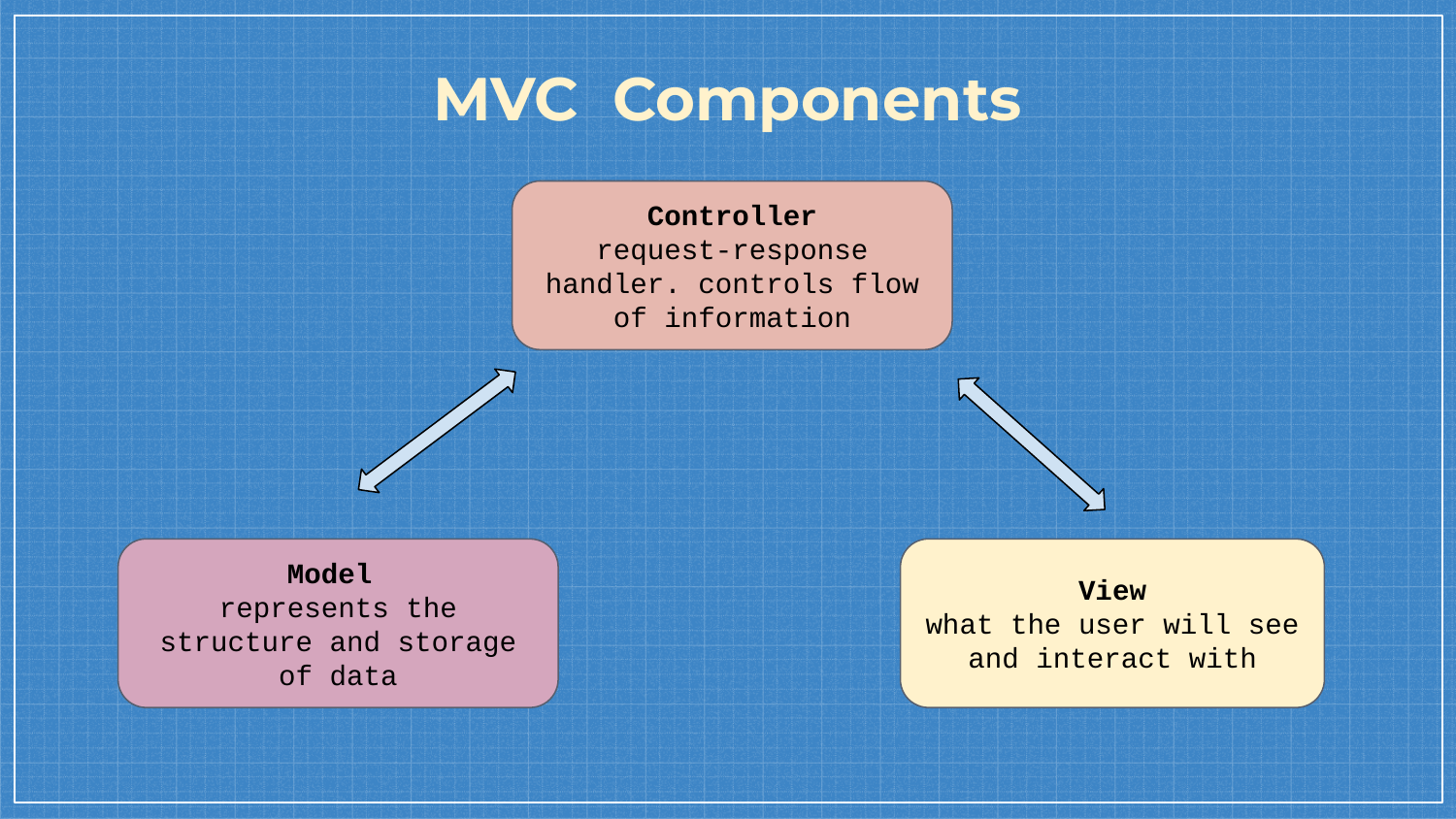

MVC  Components
Controller
request-response handler. controls flow of information

Model
represents the structure and storage of data
View
what the user will see and interact with